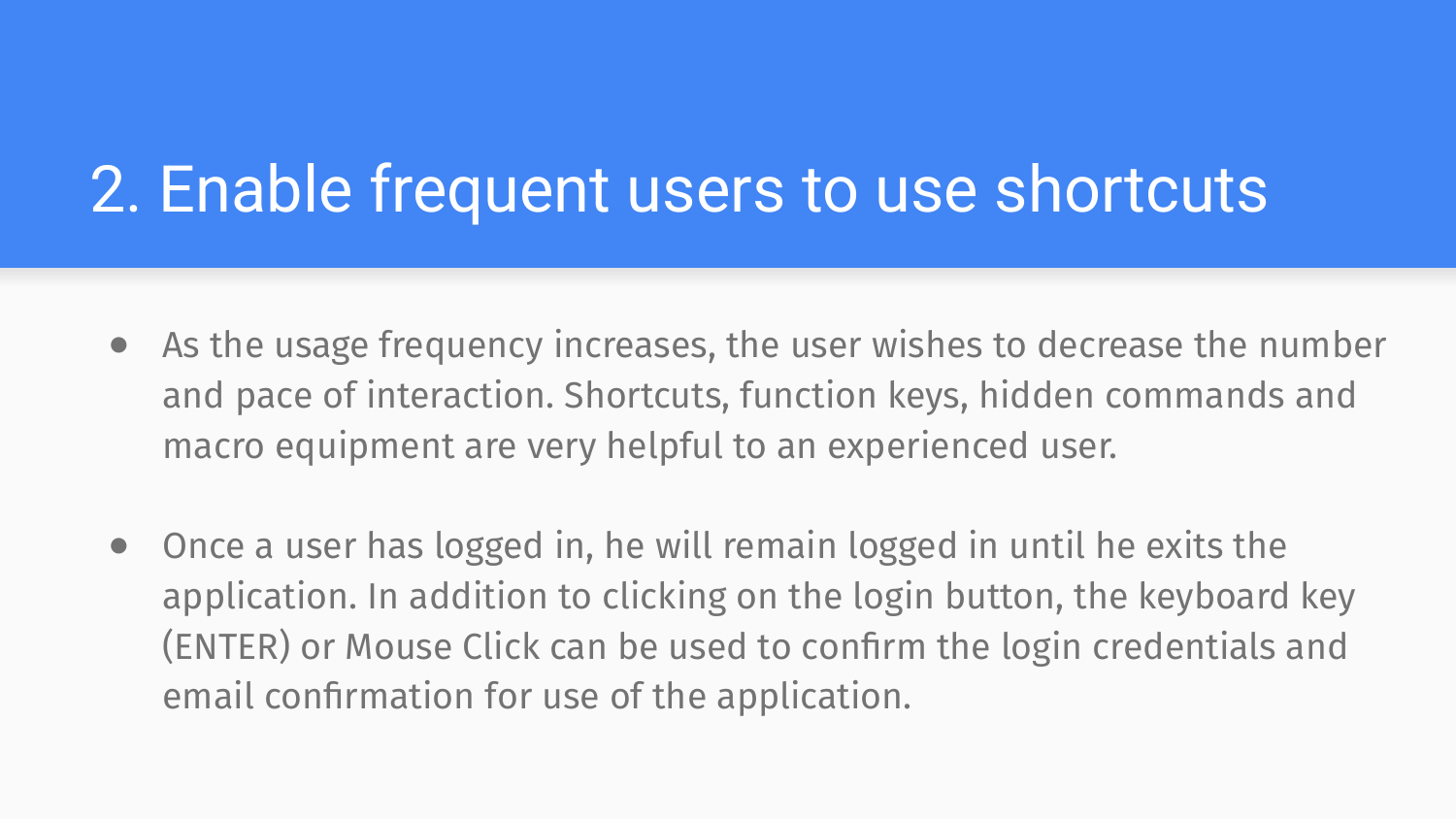

# 2. Enable frequent users to use shortcuts
As the usage frequency increases, the user wishes to decrease the number and pace of interaction. Shortcuts, function keys, hidden commands and macro equipment are very helpful to an experienced user.

Once a user has logged in, he will remain logged in until he exits the application. In addition to clicking on the login button, the keyboard key (ENTER) or Mouse Click can be used to confirm the login credentials and email confirmation for use of the application.